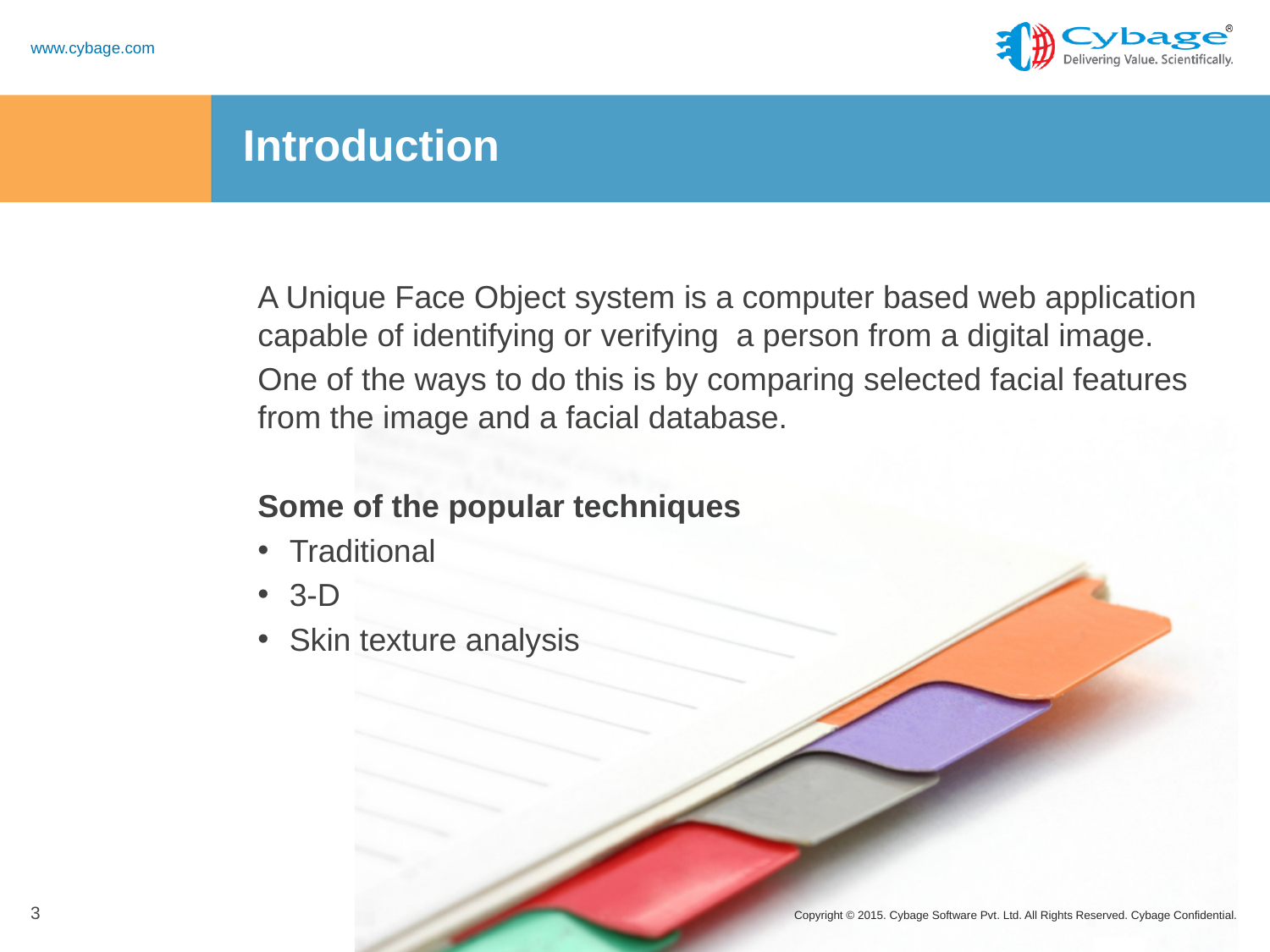

# Introduction

A Unique Face Object system is a computer based web application capable of identifying or verifying  a person from a digital image.
One of the ways to do this is by comparing selected facial features from the image and a facial database.

Some of the popular techniques
Traditional
3-D
Skin texture analysis
3